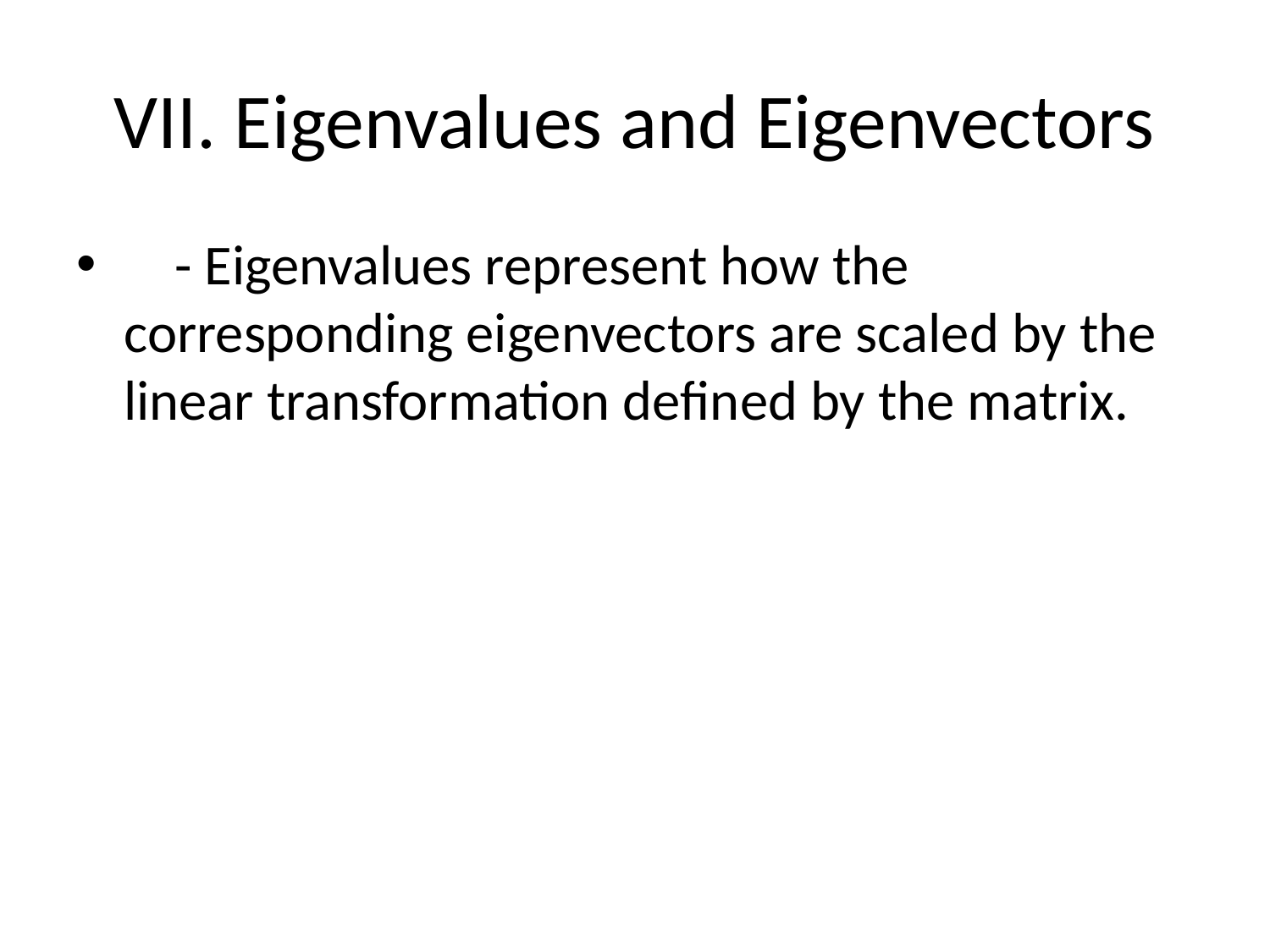

# VII. Eigenvalues and Eigenvectors
    - Eigenvalues represent how the corresponding eigenvectors are scaled by the linear transformation defined by the matrix.